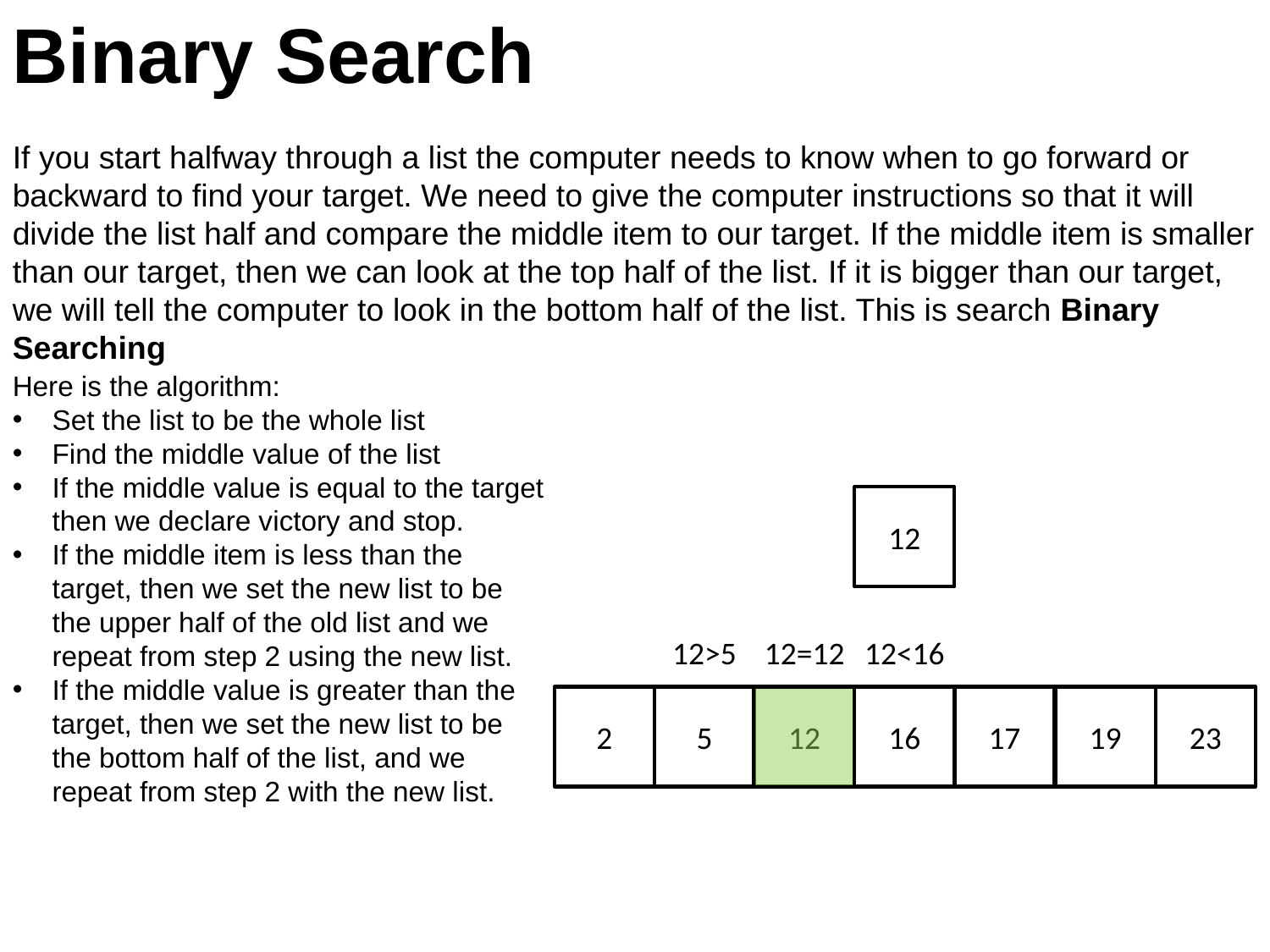

Binary Search

If you start halfway through a list the computer needs to know when to go forward or backward to find your target. We need to give the computer instructions so that it will divide the list half and compare the middle item to our target. If the middle item is smaller than our target, then we can look at the top half of the list. If it is bigger than our target, we will tell the computer to look in the bottom half of the list. This is search Binary Searching

Here is the algorithm:
Set the list to be the whole list
Find the middle value of the list
If the middle value is equal to the target then we declare victory and stop.
If the middle item is less than the target, then we set the new list to be the upper half of the old list and we repeat from step 2 using the new list.
If the middle value is greater than the target, then we set the new list to be the bottom half of the list, and we repeat from step 2 with the new list.

12
12>5
12=12
12<16
2
5
12
16
17
19
23